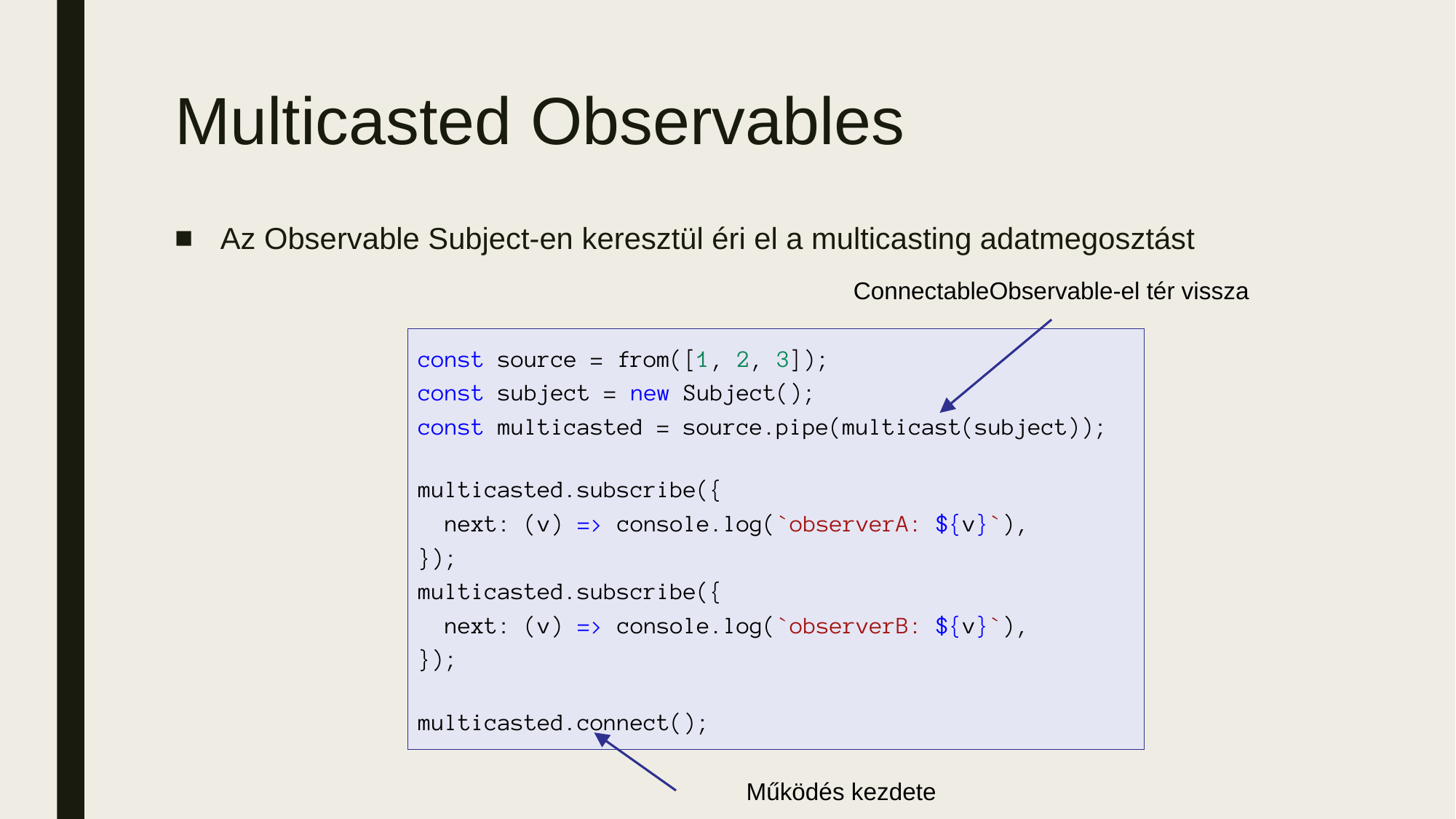

# Multicasted Observables
Az Observable Subject-en keresztül éri el a multicasting adatmegosztást
ConnectableObservable-el tér vissza
const source = from([1, 2, 3]);
const subject = new Subject();
const multicasted = source.pipe(multicast(subject));
multicasted.subscribe({
  next: (v) => console.log(`observerA: ${v}`),
});
multicasted.subscribe({
  next: (v) => console.log(`observerB: ${v}`),
});
multicasted.connect();
Működés kezdete